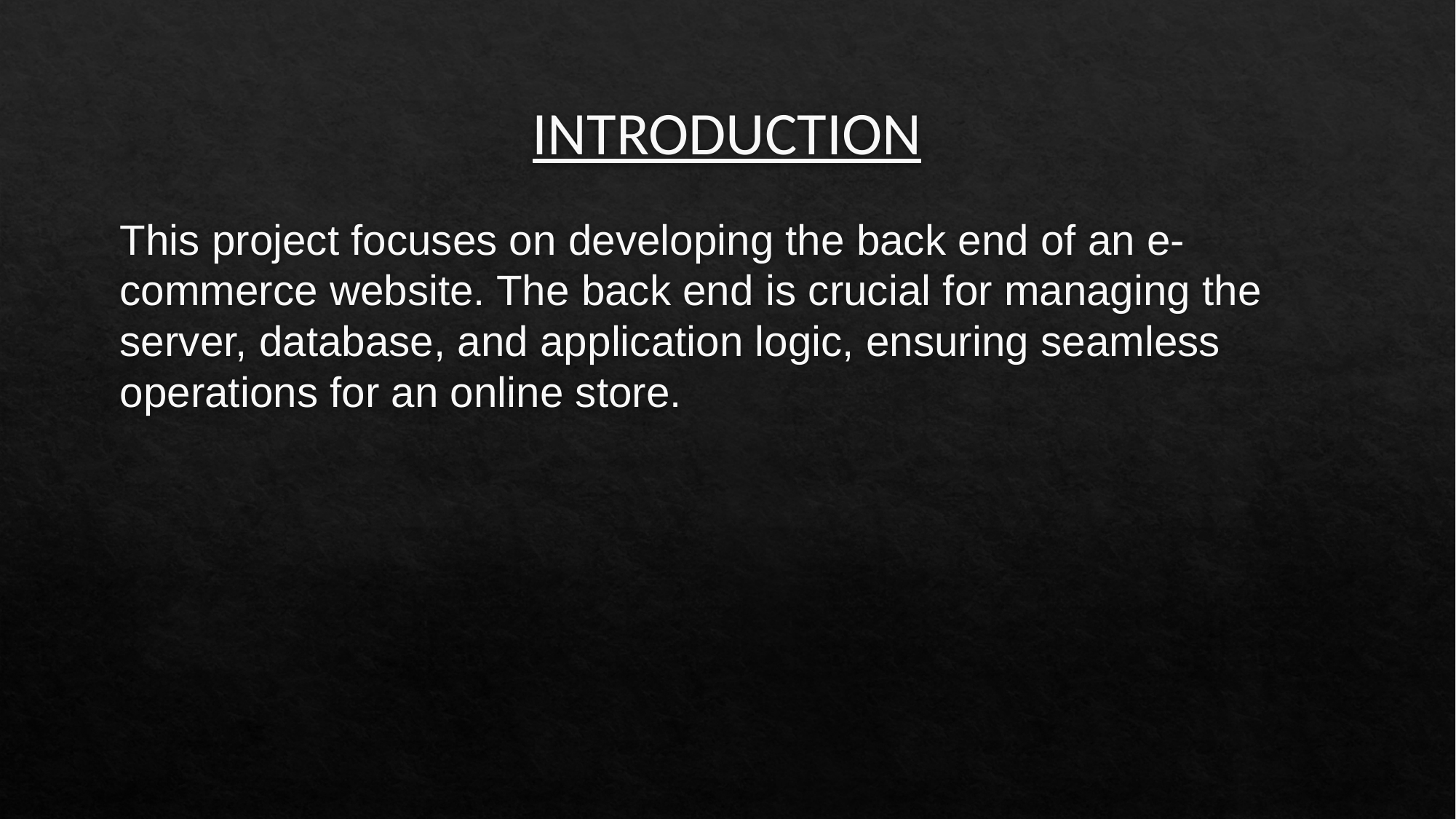

# INTRODUCTION
This project focuses on developing the back end of an e-commerce website. The back end is crucial for managing the server, database, and application logic, ensuring seamless operations for an online store.